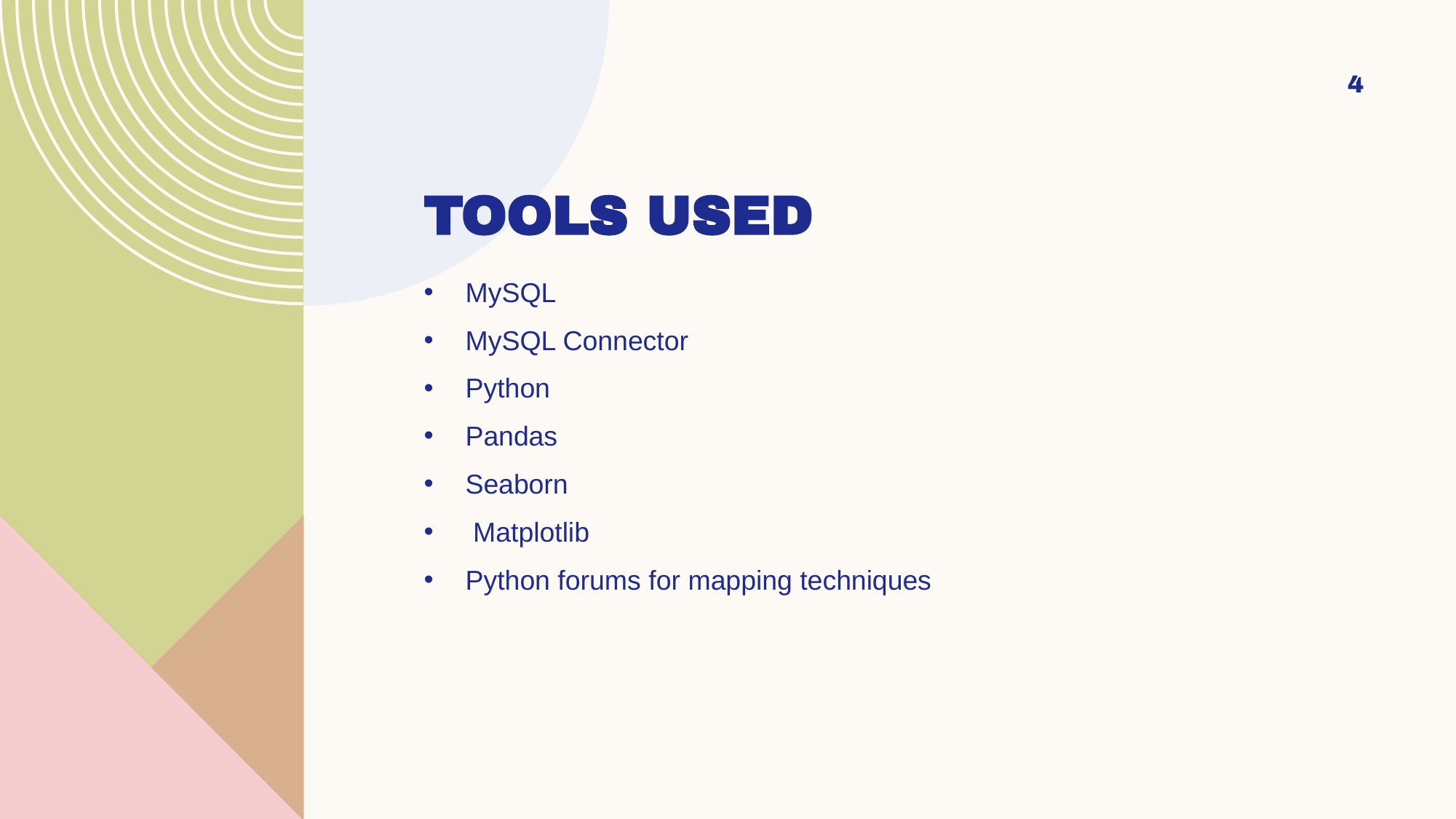

4
# Tools used
MySQL
MySQL Connector
Python
Pandas
Seaborn
 Matplotlib
Python forums for mapping techniques